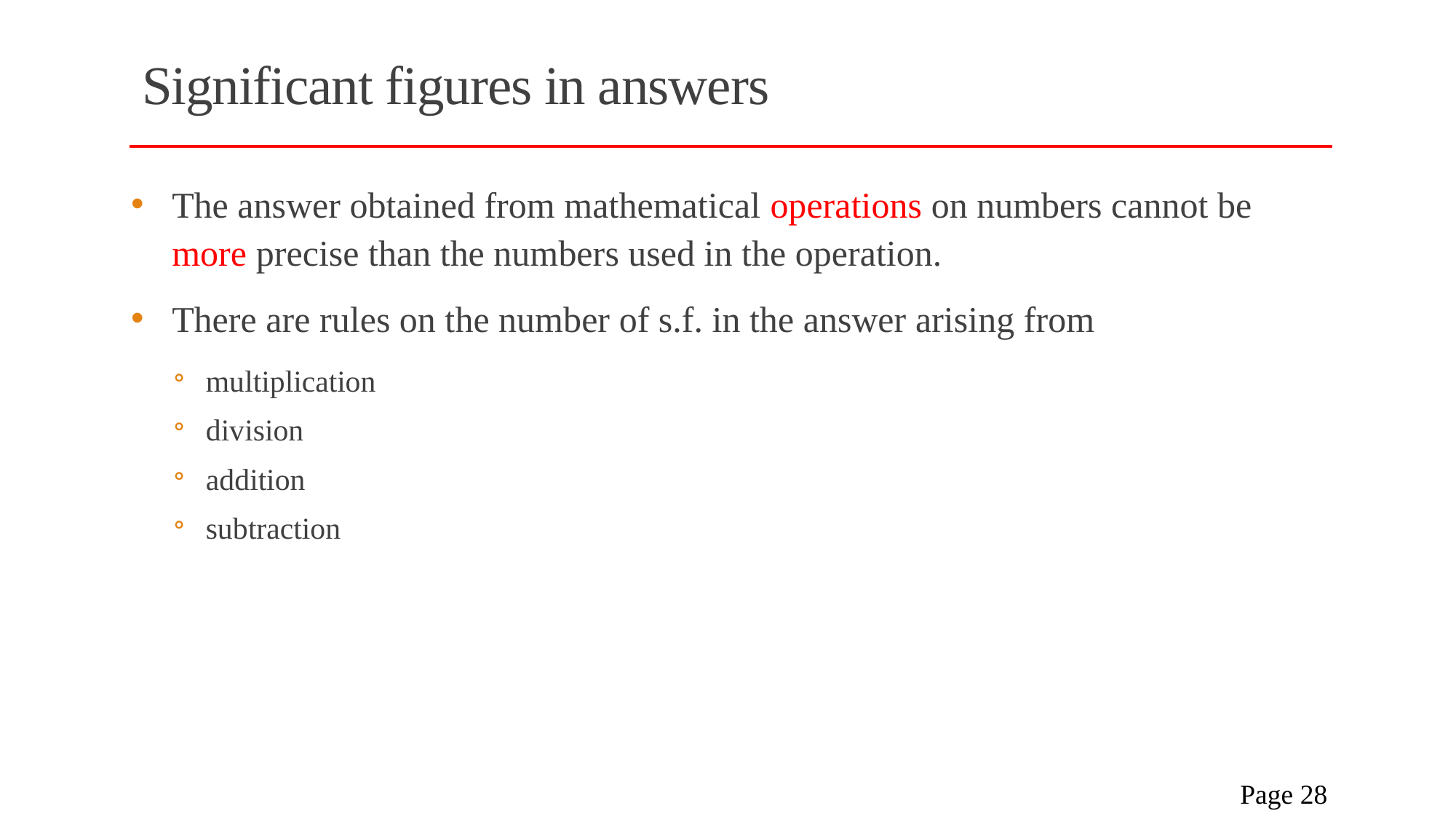

# Significant figures in answers
The answer obtained from mathematical operations on numbers cannot be more precise than the numbers used in the operation.
There are rules on the number of s.f. in the answer arising from
multiplication
division
addition
subtraction

 Page 28